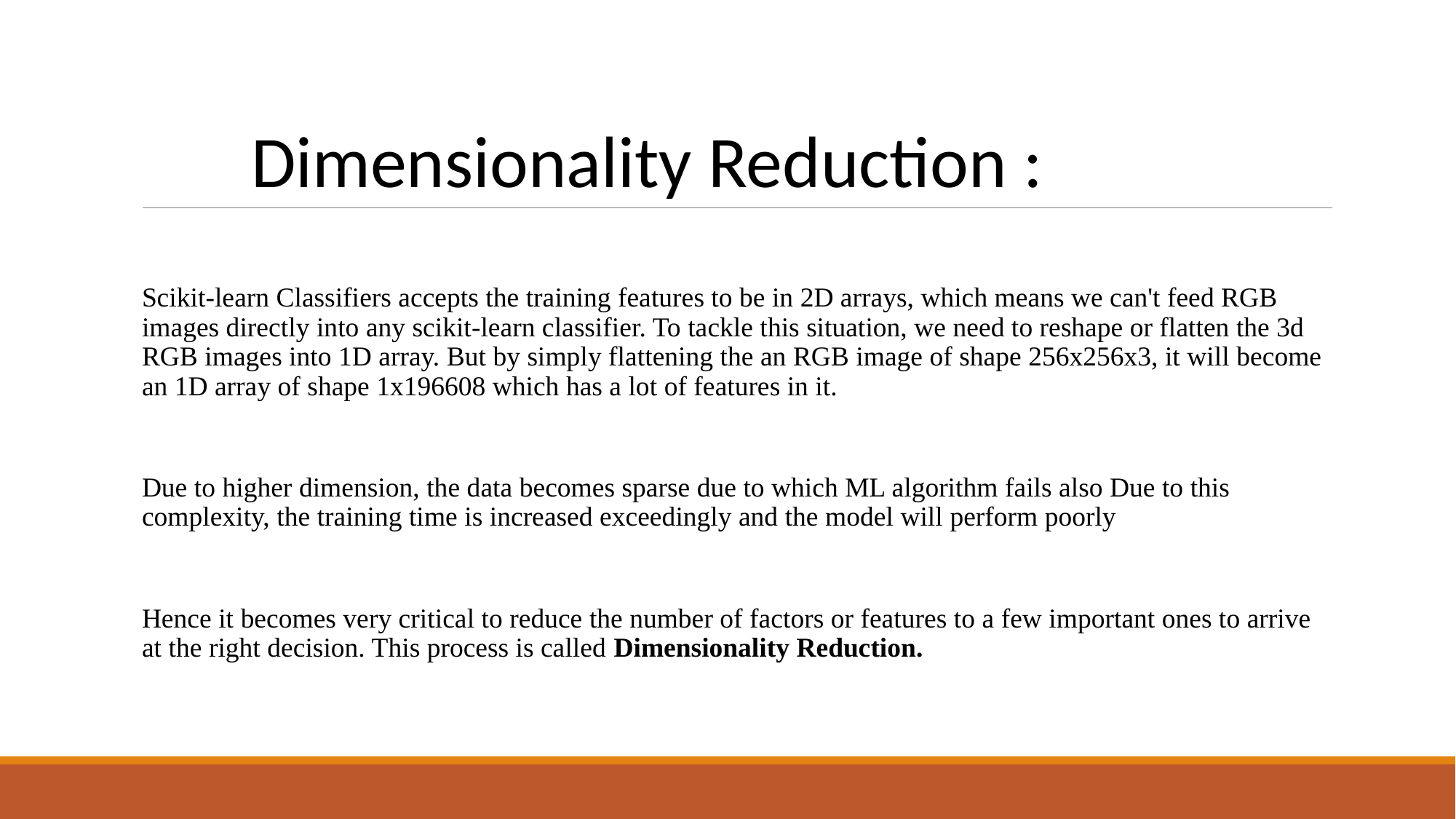

# Dimensionality Reduction :

Scikit-learn Classifiers accepts the training features to be in 2D arrays, which means we can't feed RGB images directly into any scikit-learn classifier. To tackle this situation, we need to reshape or flatten the 3d RGB images into 1D array. But by simply flattening the an RGB image of shape 256x256x3, it will become an 1D array of shape 1x196608 which has a lot of features in it.

Due to higher dimension, the data becomes sparse due to which ML algorithm fails also Due to this complexity, the training time is increased exceedingly and the model will perform poorly

Hence it becomes very critical to reduce the number of factors or features to a few important ones to arrive at the right decision. This process is called Dimensionality Reduction.